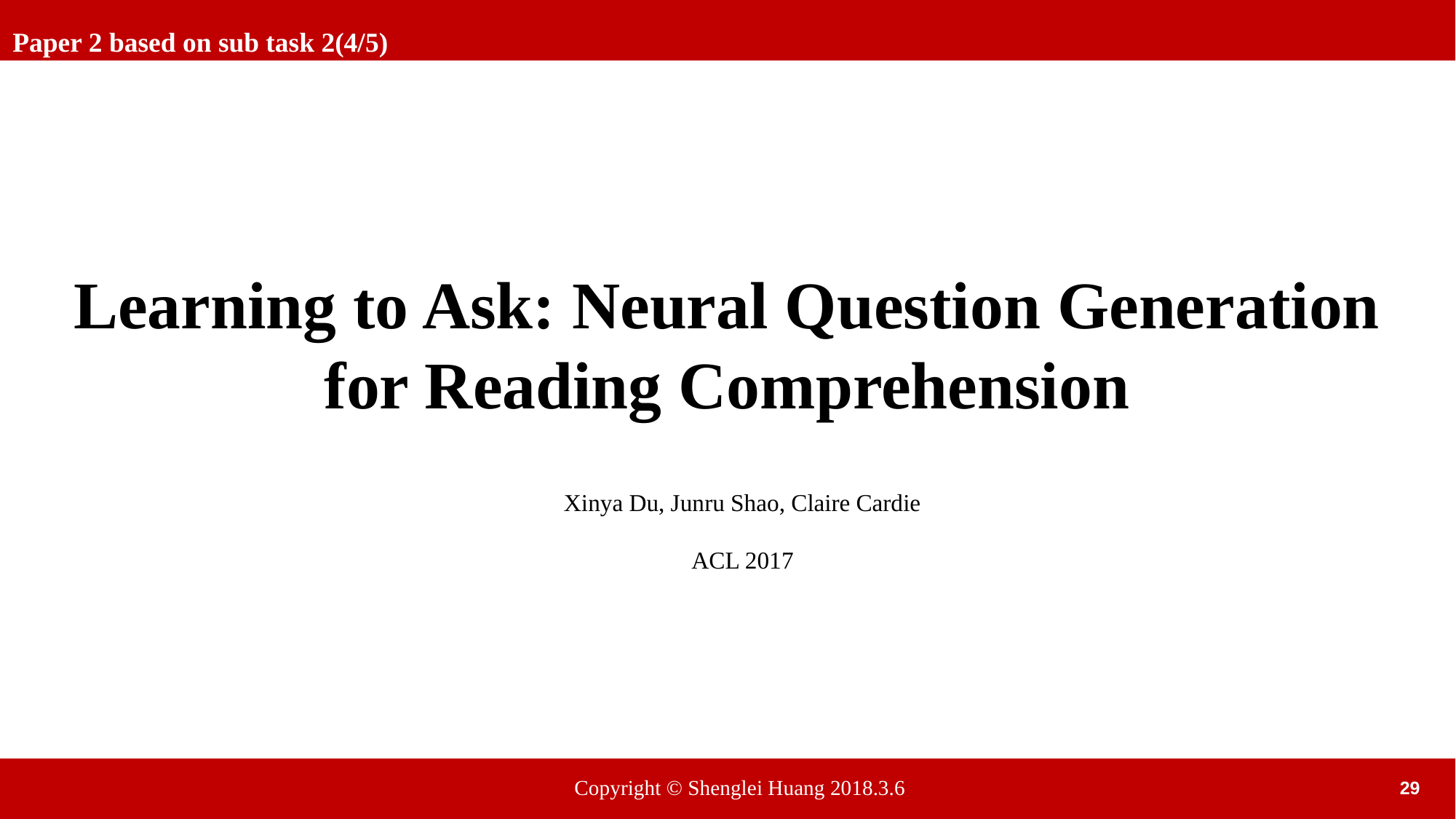

Paper 2 based on sub task 2(4/5)
Learning to Ask: Neural Question Generation for Reading Comprehension
Xinya Du, Junru Shao, Claire Cardie
ACL 2017

Copyright © Shenglei Huang 2018.3.6
29